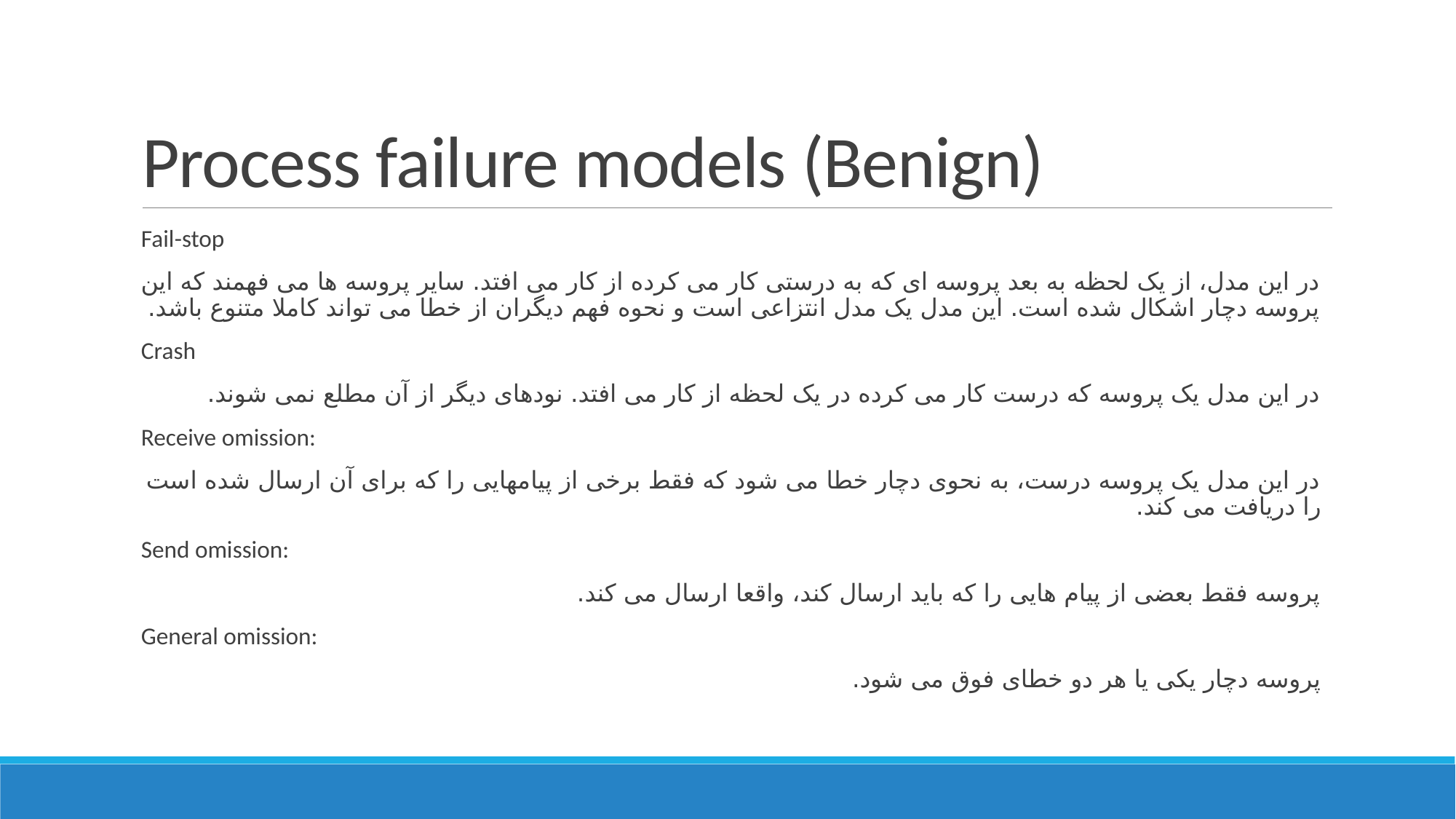

# Process failure models (Benign)
Fail-stop
در این مدل، از یک لحظه به بعد پروسه ای که به درستی کار می کرده از کار می افتد. سایر پروسه ها می فهمند که این پروسه دچار اشکال شده است. این مدل یک مدل انتزاعی است و نحوه فهم دیگران از خطا می تواند کاملا متنوع باشد.
Crash
در این مدل یک پروسه که درست کار می کرده در یک لحظه از کار می افتد. نودهای دیگر از آن مطلع نمی شوند.
Receive omission:
در این مدل یک پروسه درست، به نحوی دچار خطا می شود که فقط برخی از پیامهایی را که برای آن ارسال شده است را دریافت می کند.
Send omission:
پروسه فقط بعضی از پیام هایی را که باید ارسال کند، واقعا ارسال می کند.
General omission:
پروسه دچار یکی یا هر دو خطای فوق می شود.